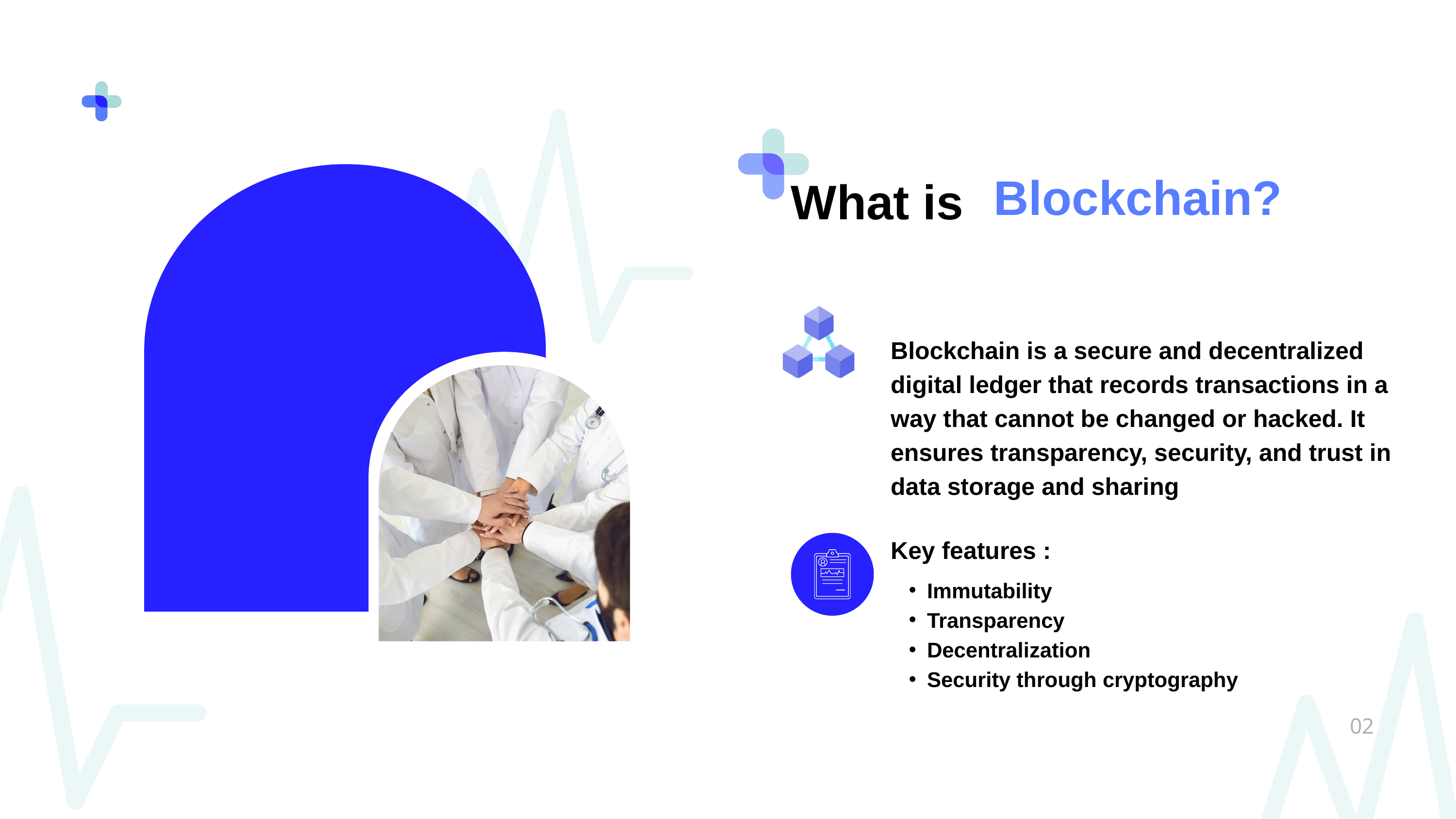

Blockchain?
What is

Blockchain is a secure and decentralized digital ledger that records transactions in a way that cannot be changed or hacked. It ensures transparency, security, and trust in data storage and sharing

Key features :

Immutability
Transparency
Decentralization
Security through cryptography

02